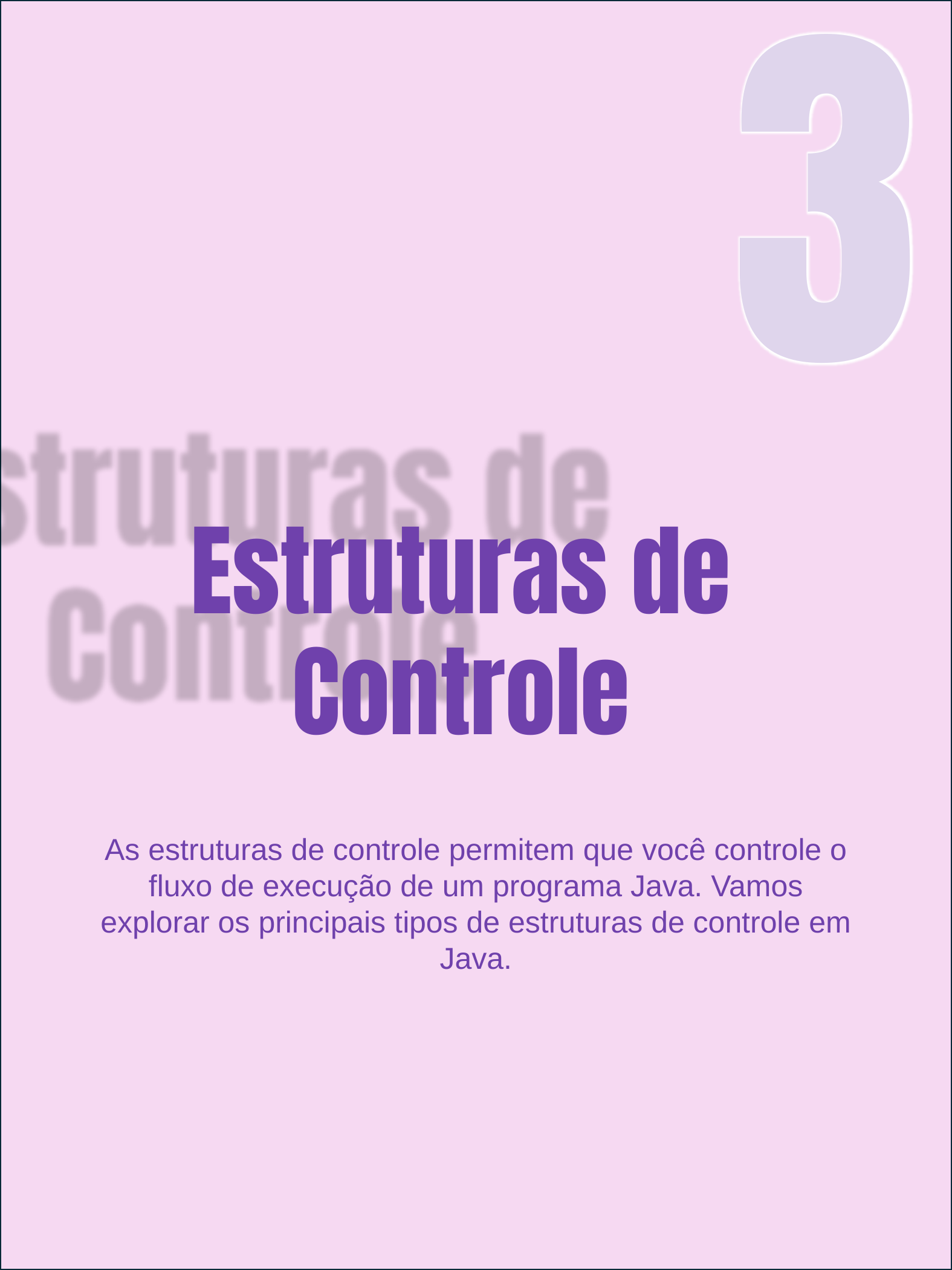

3
Estruturas de Controle
As estruturas de controle permitem que você controle o fluxo de execução de um programa Java. Vamos explorar os principais tipos de estruturas de controle em Java.
JAVA PARA INICIANTES - DAFNE DUDA
7